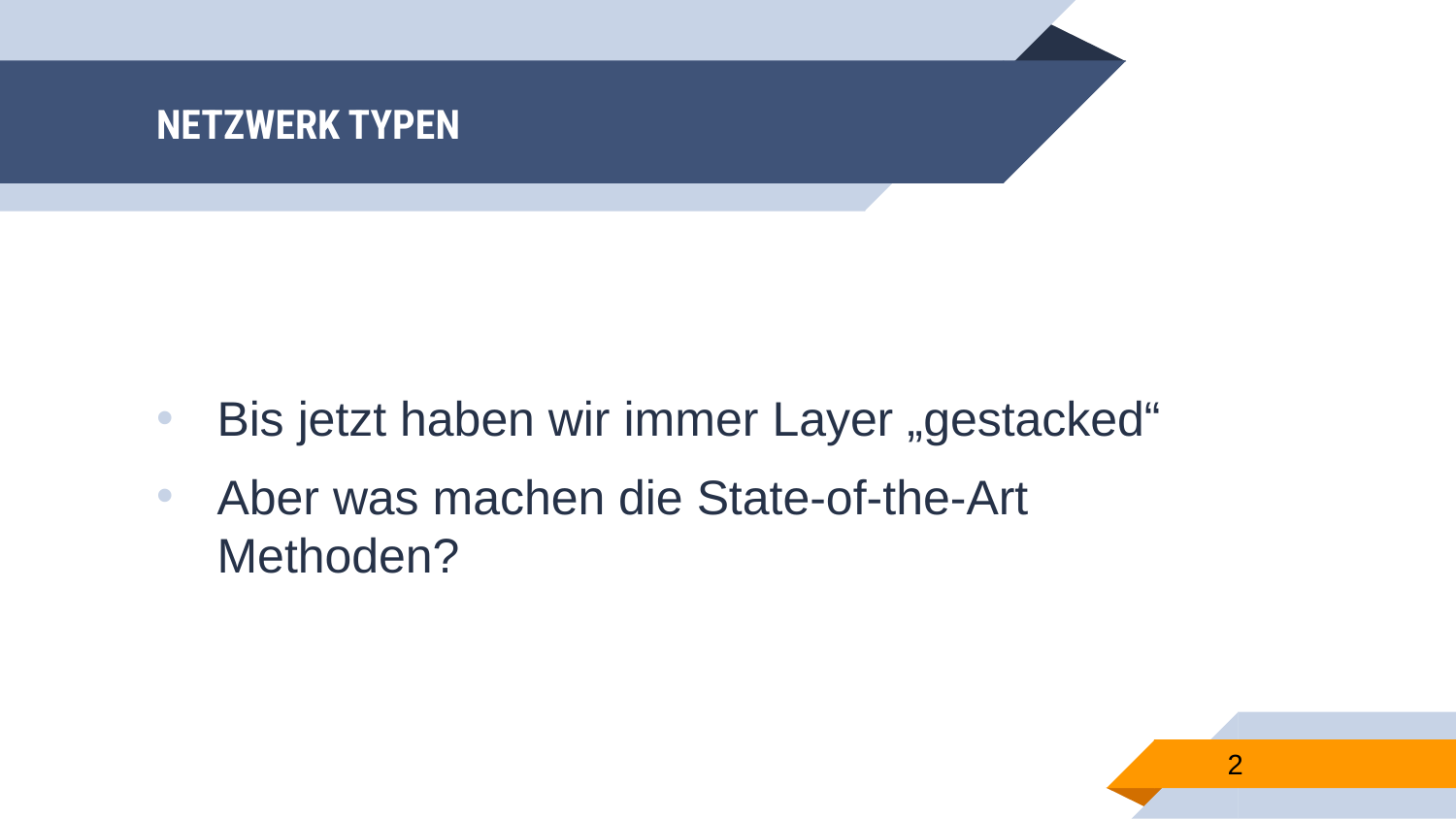

# NETZWERK TYPEN
Bis jetzt haben wir immer Layer „gestacked“
Aber was machen die State-of-the-Art Methoden?
2